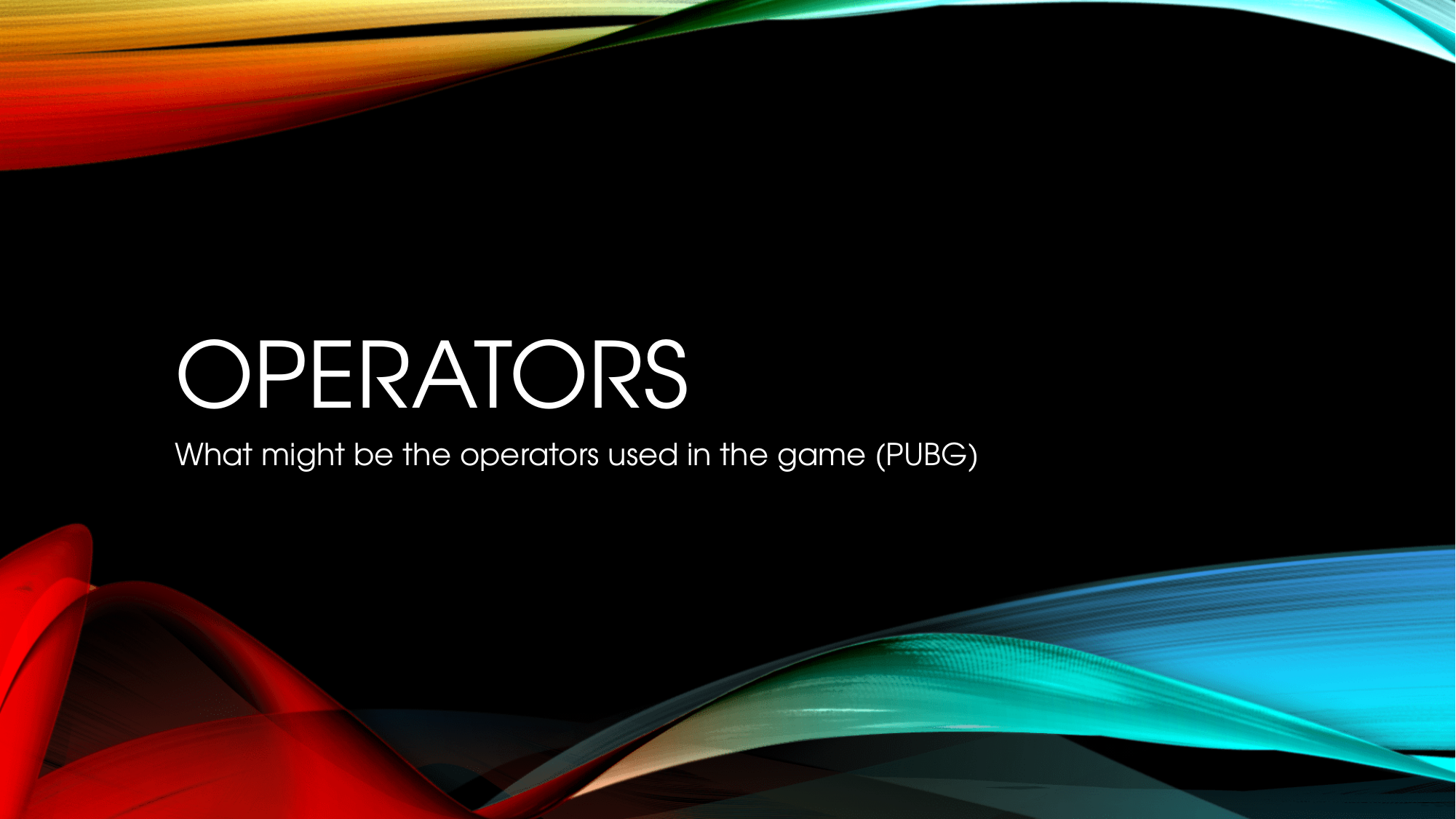

# operators
What might be the operators used in the game (PUBG)